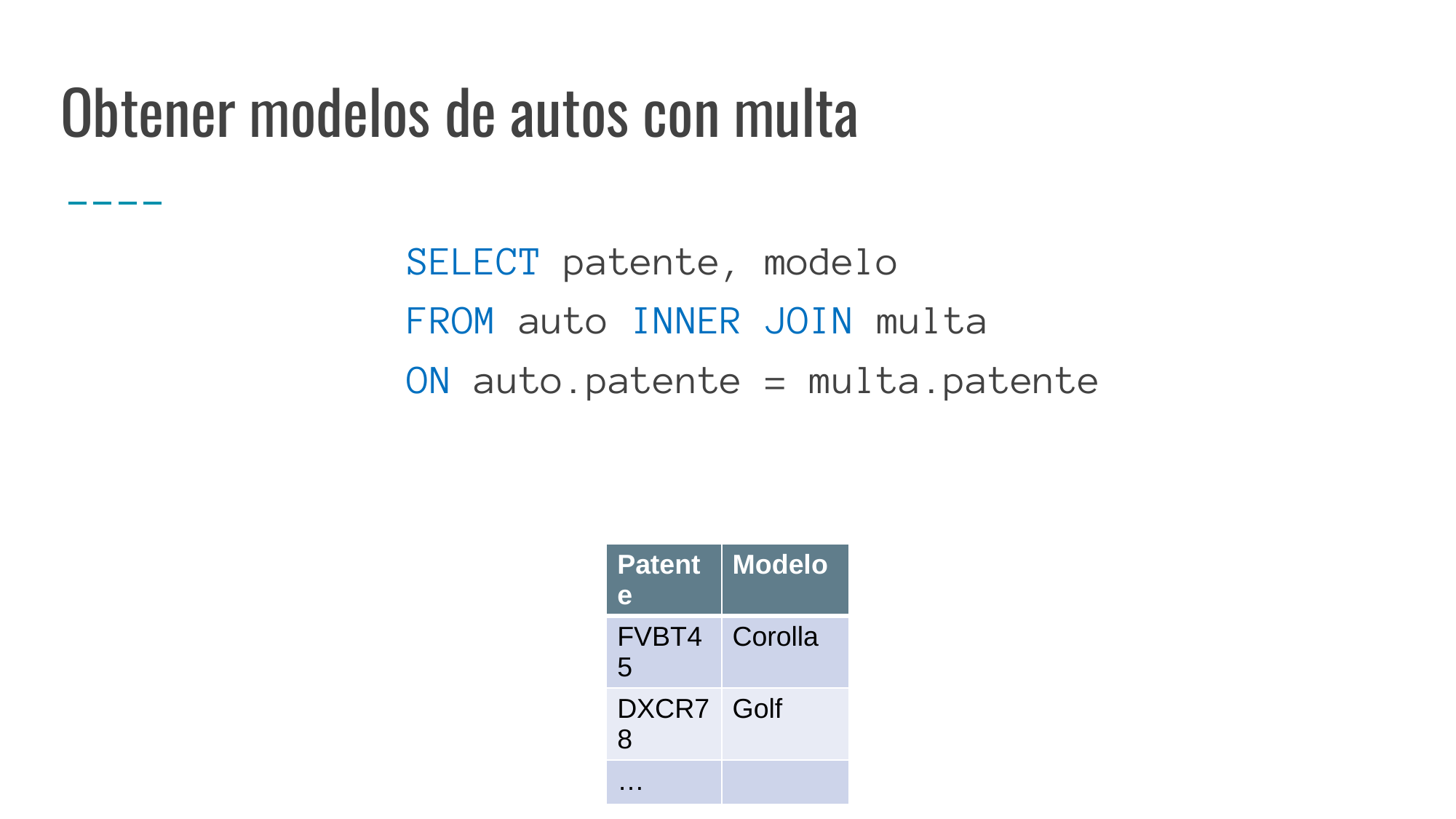

# Obtener modelos de autos con multa
SELECT patente, modelo
FROM auto INNER JOIN multa
ON auto.patente = multa.patente
| Patente | Modelo |
| --- | --- |
| FVBT45 | Corolla |
| DXCR78 | Golf |
| … |  |